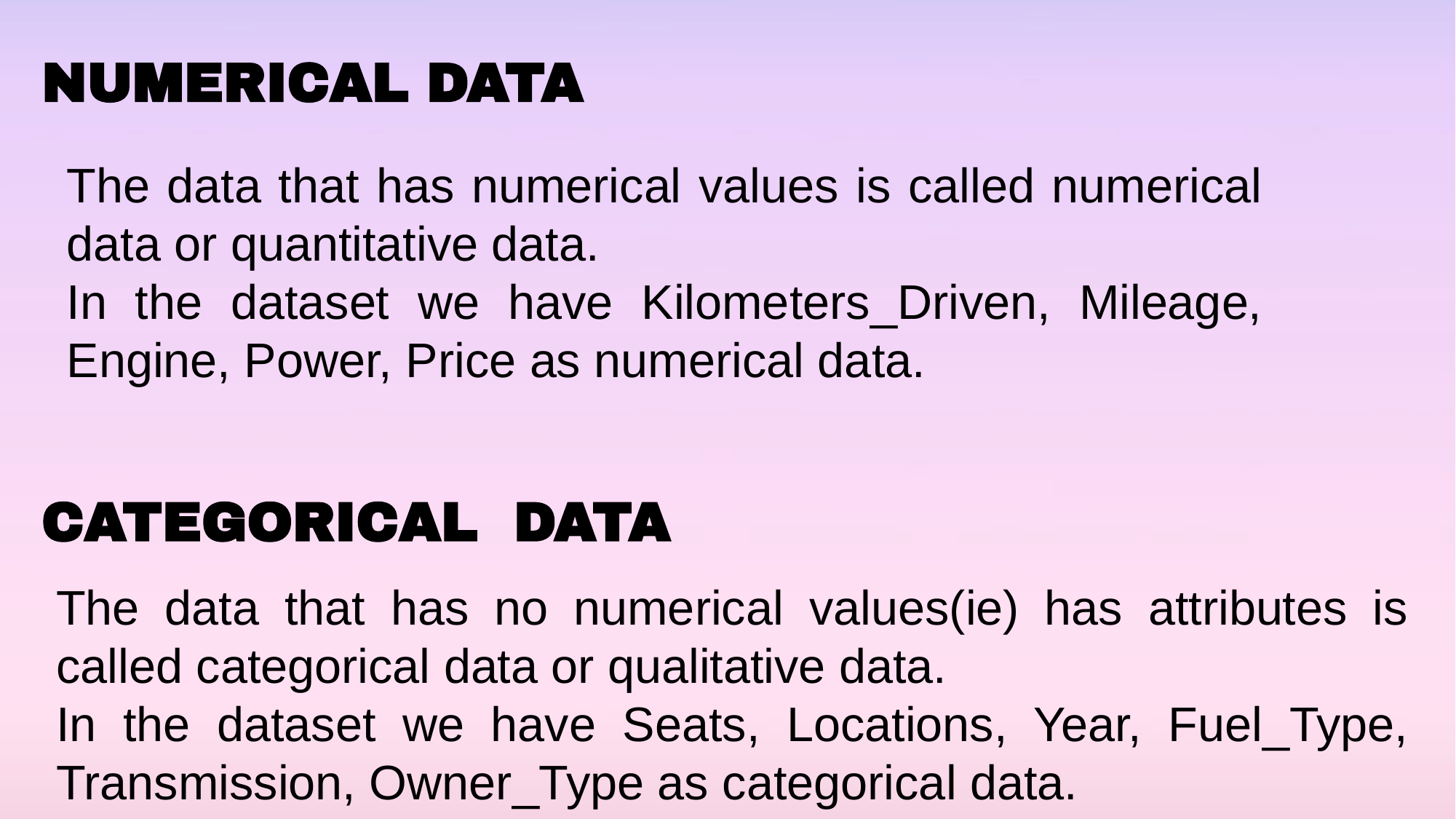

NUMERICAL DATA
The data that has numerical values is called numerical data or quantitative data.
In the dataset we have Kilometers_Driven, Mileage, Engine, Power, Price as numerical data.
CATEGORICAL  DATA
The data that has no numerical values(ie) has attributes is called categorical data or qualitative data.
In the dataset we have Seats, Locations, Year, Fuel_Type, Transmission, Owner_Type as categorical data.